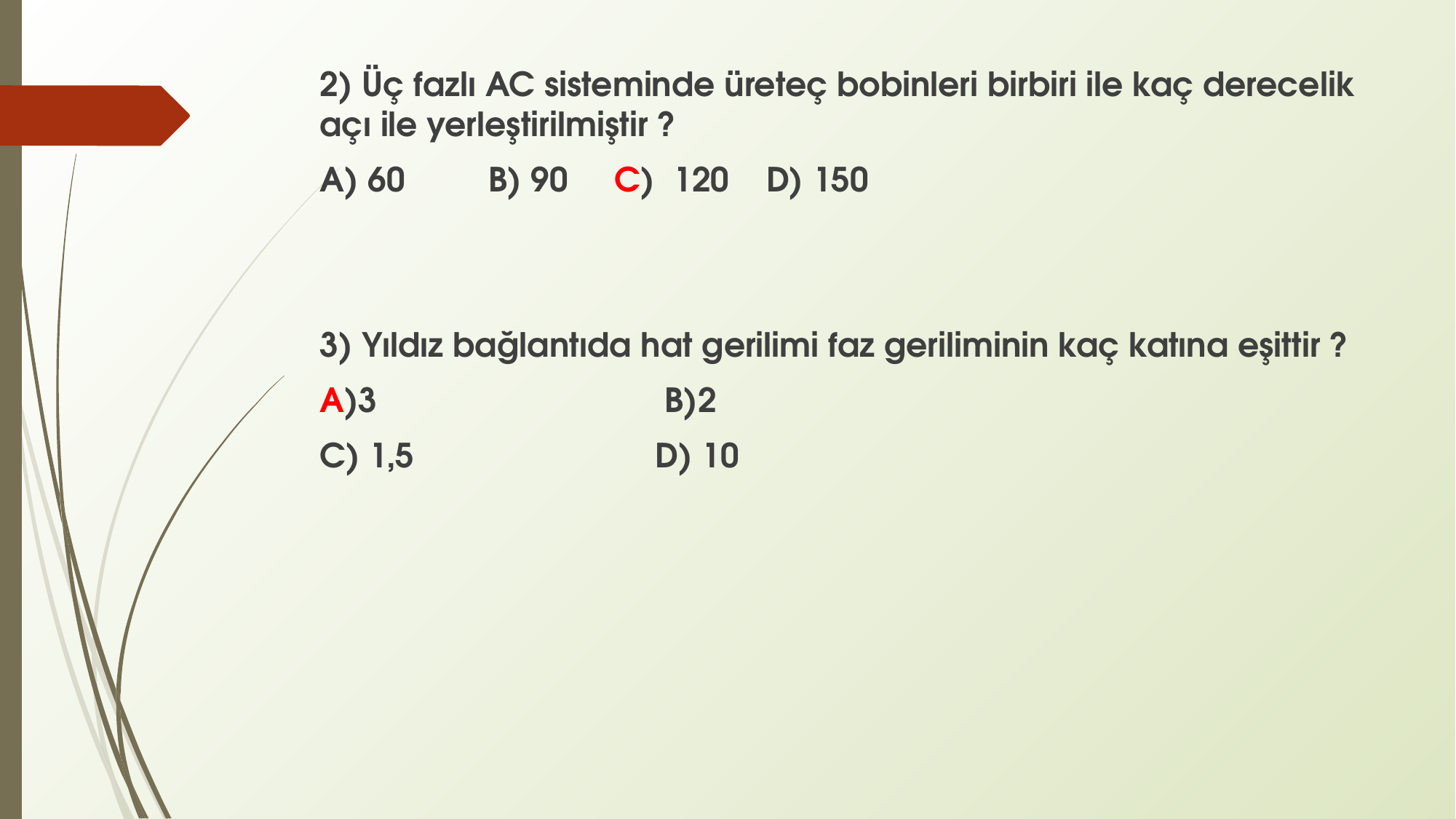

2) Üç fazlı AC sisteminde üreteç bobinleri birbiri ile kaç derecelik açı ile yerleştirilmiştir ?
A) 60         B) 90     C)  120    D) 150

3) Yıldız bağlantıda hat gerilimi faz geriliminin kaç katına eşittir ?
A)3                               B)2
C) 1,5                          D) 10